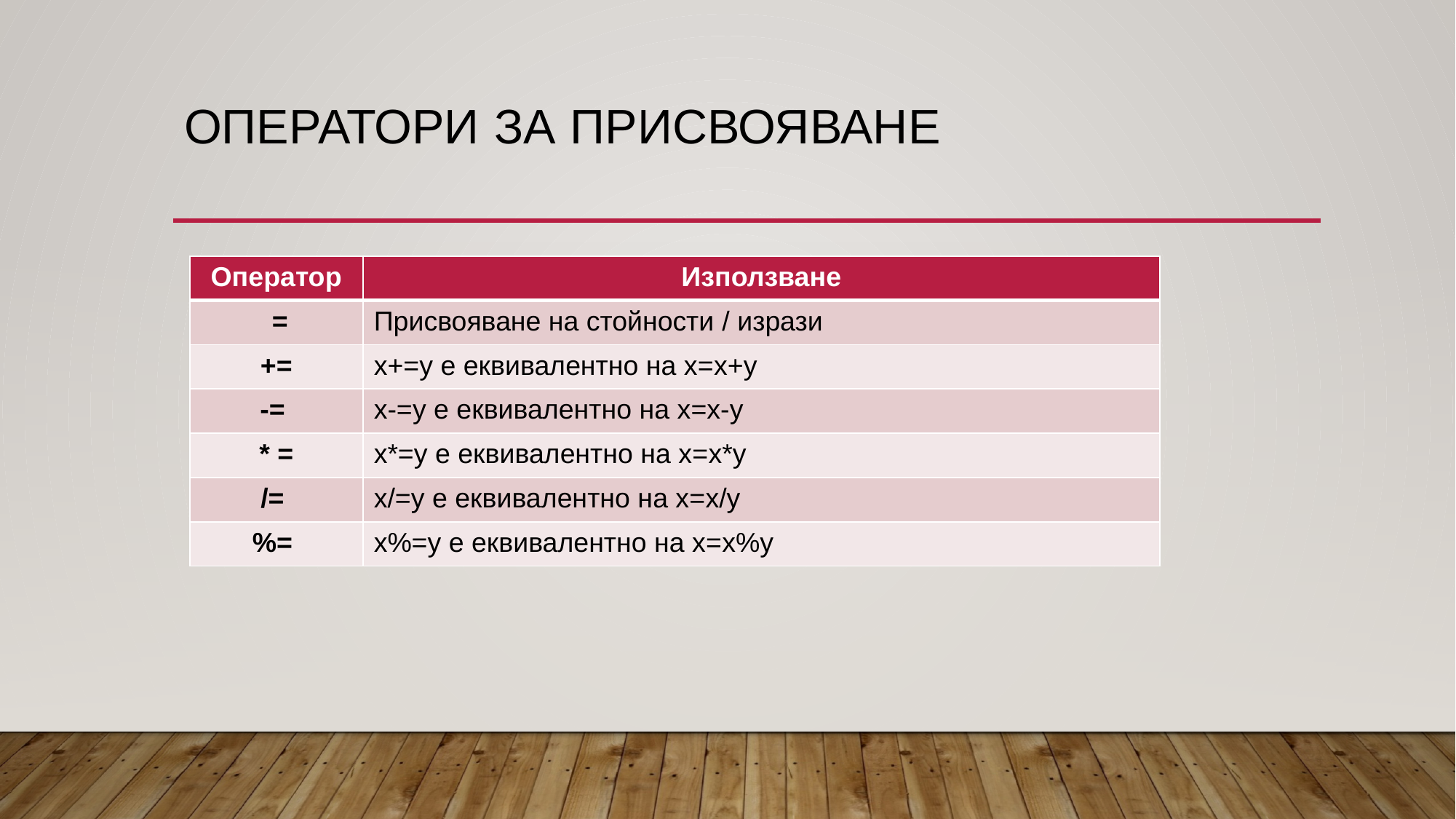

# ОПЕратори за присвояване

| Оператор | Използване |
| --- | --- |
| = | Присвояване на стойности / изрази |
| += | х+=у е еквивалентно на х=х+у |
| -= | х-=у е еквивалентно на х=х-у |
| \* = | х\*=у е еквивалентно на х=х\*у |
| /= | х/=у е еквивалентно на х=х/у |
| %= | х%=у е еквивалентно на х=х%у |